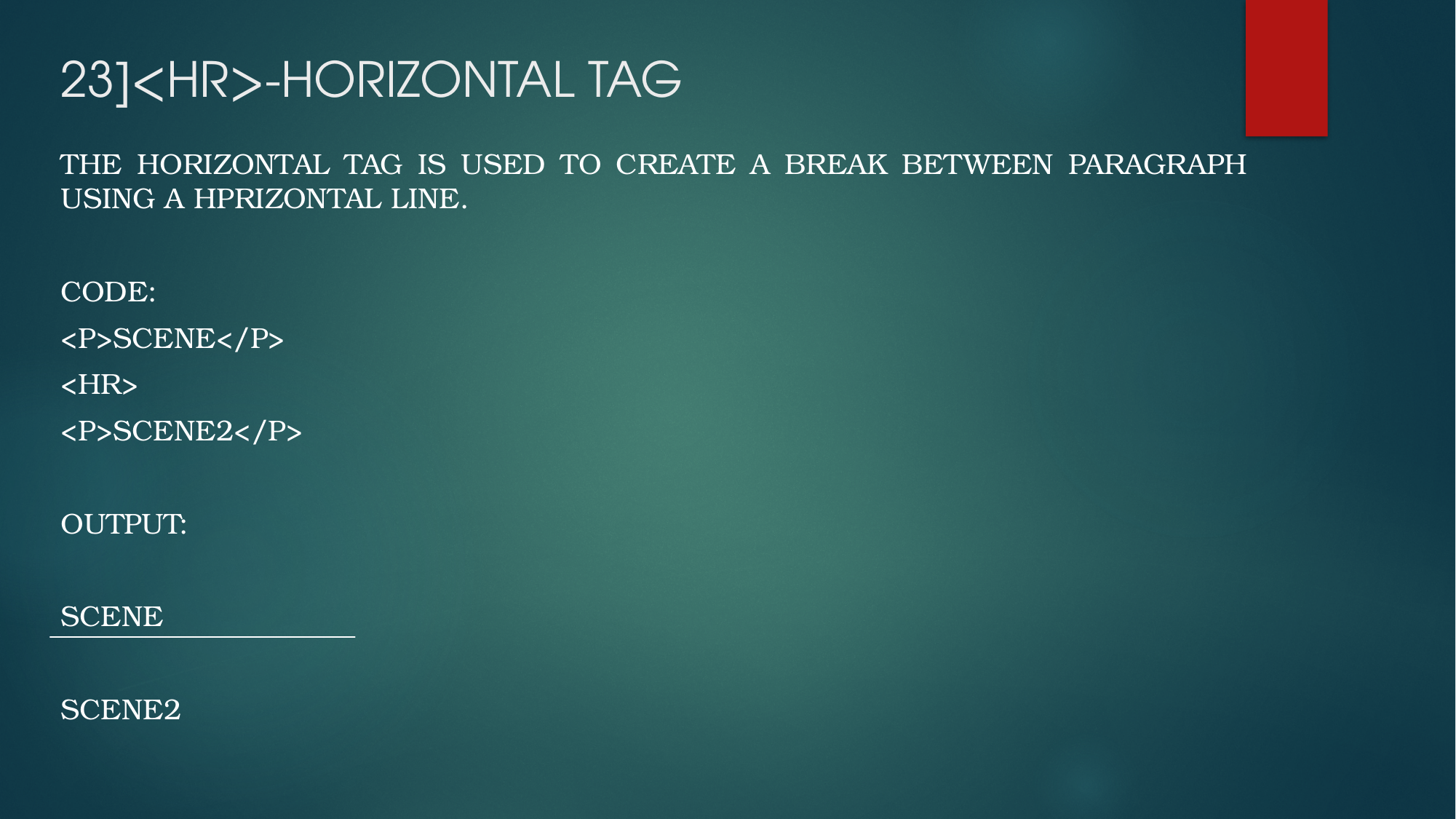

# 23]<HR>-HORIZONTAL TAG
THE HORIZONTAL TAG IS USED TO CREATE A BREAK BETWEEN PARAGRAPH USING A HPRIZONTAL LINE.

CODE:
<P>SCENE</P>
<HR>
<P>SCENE2</P>

OUTPUT:

SCENE

SCENE2